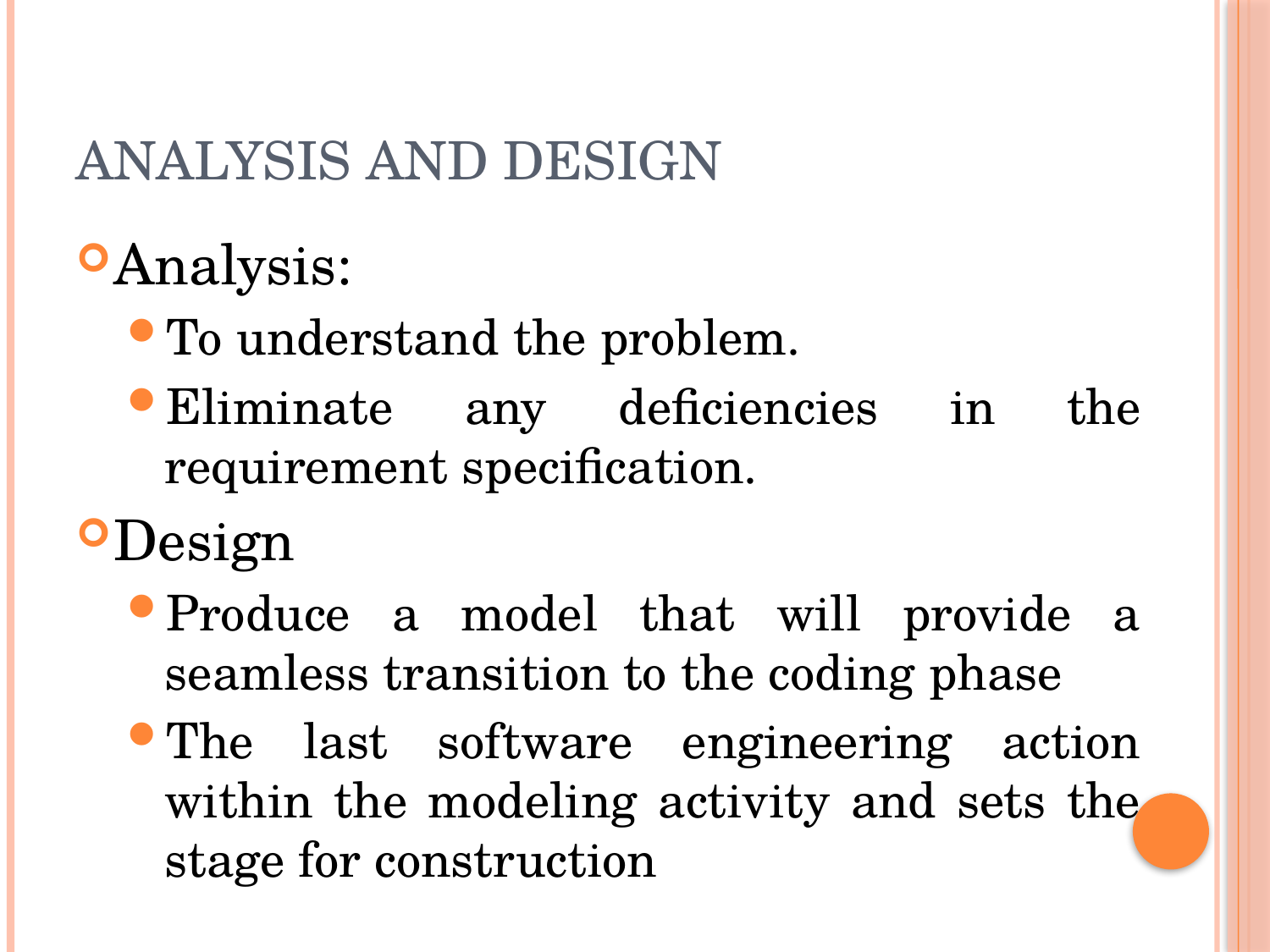

# Analysis and Design
Analysis:
To understand the problem.
Eliminate any deficiencies in the requirement specification.
Design
Produce a model that will provide a seamless transition to the coding phase
The last software engineering action within the modeling activity and sets the stage for construction